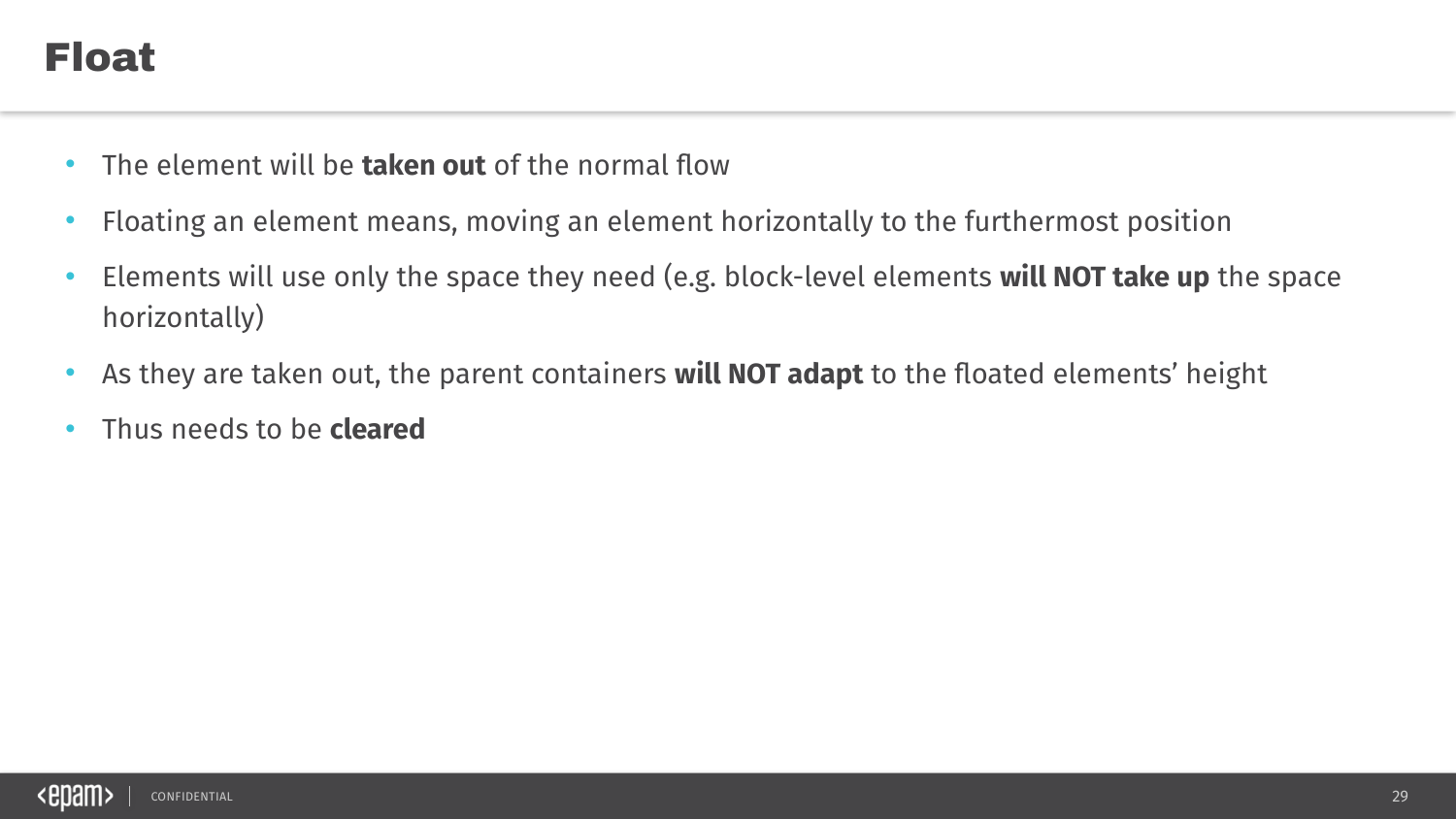

Float
The element will be taken out of the normal flow
Floating an element means, moving an element horizontally to the furthermost position
Elements will use only the space they need (e.g. block-level elements will NOT take up the space horizontally)
As they are taken out, the parent containers will NOT adapt to the floated elements’ height
Thus needs to be cleared